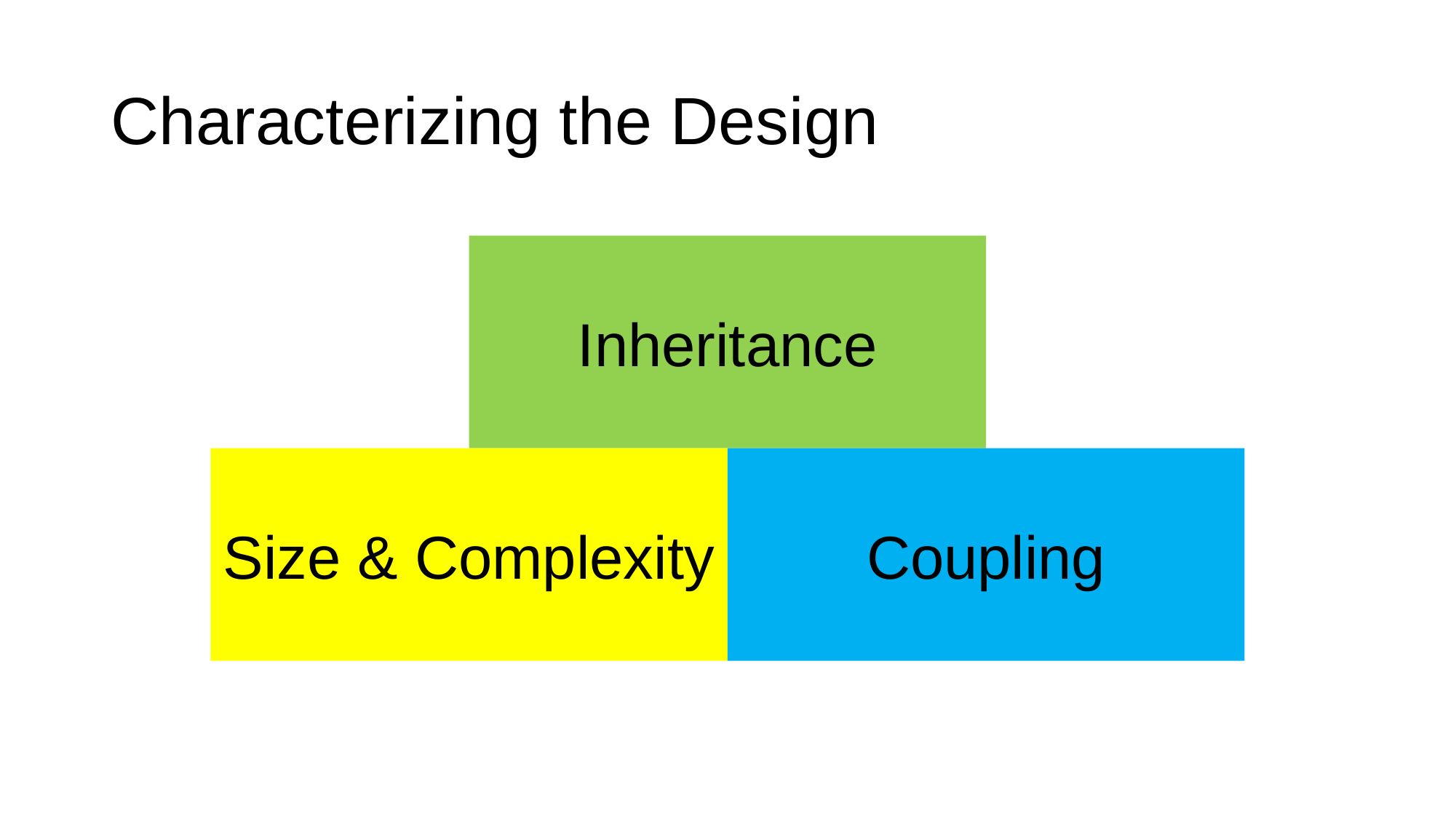

# Characterizing the Design
Inheritance
Size & Complexity
Coupling